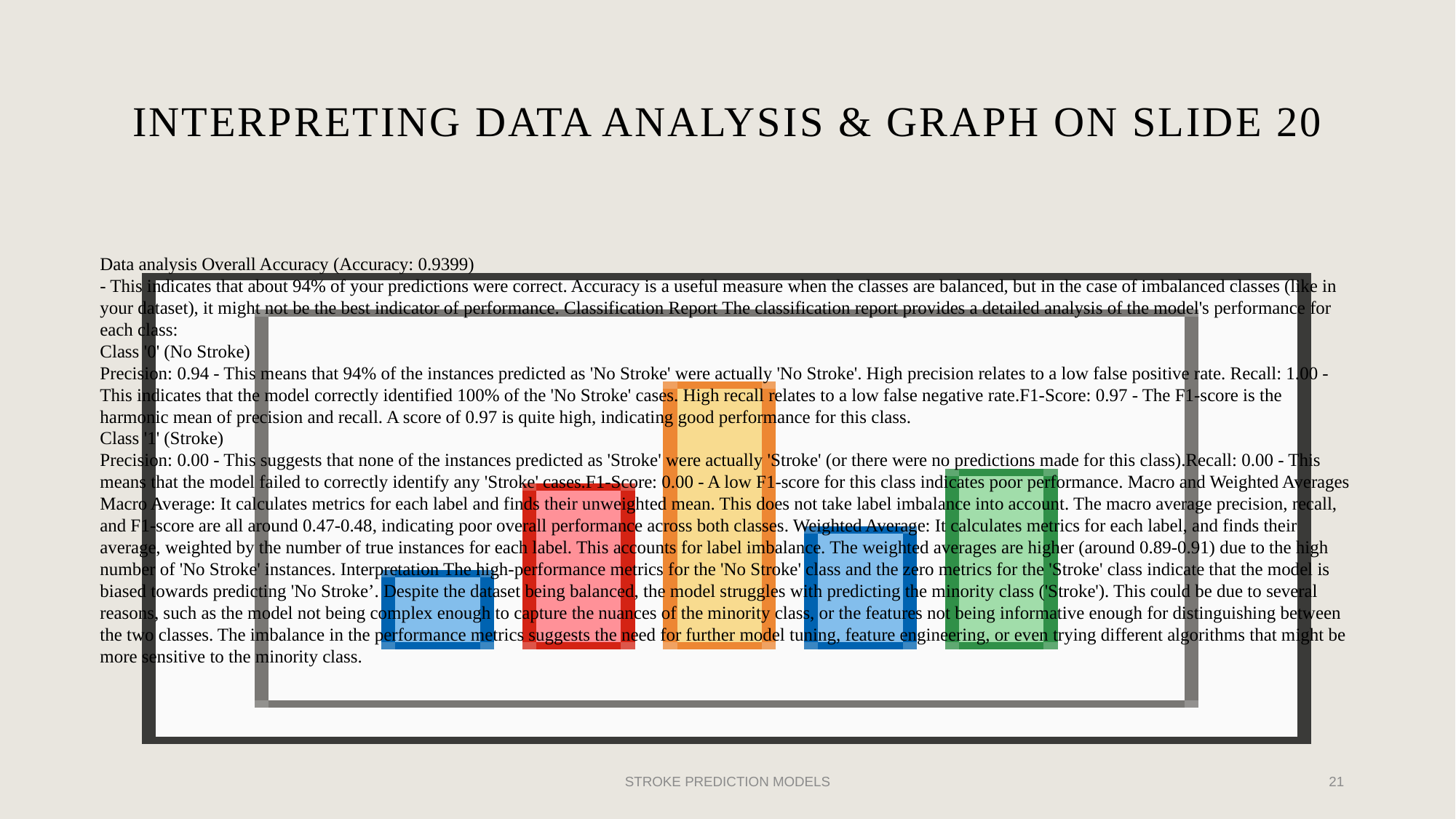

# Interpreting data analysis & graph on slide 20
Data analysis Overall Accuracy (Accuracy: 0.9399)
- This indicates that about 94% of your predictions were correct. Accuracy is a useful measure when the classes are balanced, but in the case of imbalanced classes (like in your dataset), it might not be the best indicator of performance. Classification Report The classification report provides a detailed analysis of the model's performance for each class:
Class '0' (No Stroke)
Precision: 0.94 - This means that 94% of the instances predicted as 'No Stroke' were actually 'No Stroke'. High precision relates to a low false positive rate. Recall: 1.00 - This indicates that the model correctly identified 100% of the 'No Stroke' cases. High recall relates to a low false negative rate.F1-Score: 0.97 - The F1-score is the harmonic mean of precision and recall. A score of 0.97 is quite high, indicating good performance for this class.
Class '1' (Stroke)
Precision: 0.00 - This suggests that none of the instances predicted as 'Stroke' were actually 'Stroke' (or there were no predictions made for this class).Recall: 0.00 - This means that the model failed to correctly identify any 'Stroke' cases.F1-Score: 0.00 - A low F1-score for this class indicates poor performance. Macro and Weighted Averages Macro Average: It calculates metrics for each label and finds their unweighted mean. This does not take label imbalance into account. The macro average precision, recall, and F1-score are all around 0.47-0.48, indicating poor overall performance across both classes. Weighted Average: It calculates metrics for each label, and finds their average, weighted by the number of true instances for each label. This accounts for label imbalance. The weighted averages are higher (around 0.89-0.91) due to the high number of 'No Stroke' instances. Interpretation The high-performance metrics for the 'No Stroke' class and the zero metrics for the 'Stroke' class indicate that the model is biased towards predicting 'No Stroke’. Despite the dataset being balanced, the model struggles with predicting the minority class ('Stroke'). This could be due to several reasons, such as the model not being complex enough to capture the nuances of the minority class, or the features not being informative enough for distinguishing between the two classes. The imbalance in the performance metrics suggests the need for further model tuning, feature engineering, or even trying different algorithms that might be more sensitive to the minority class.
STROKE PREDICTION MODELS
21